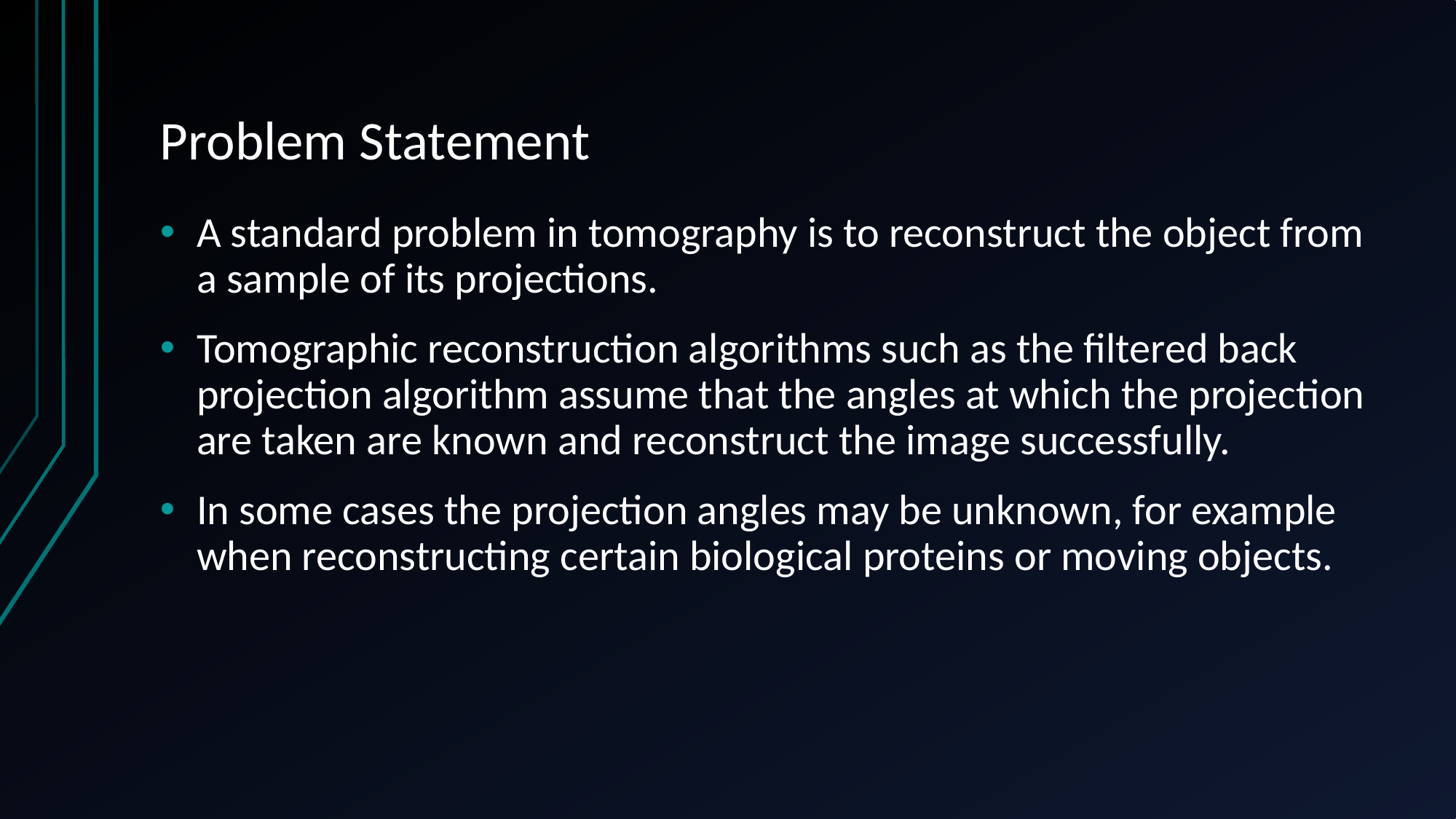

# Problem Statement
A standard problem in tomography is to reconstruct the object from a sample of its projections.
Tomographic reconstruction algorithms such as the filtered back projection algorithm assume that the angles at which the projection are taken are known and reconstruct the image successfully.
In some cases the projection angles may be unknown, for example when reconstructing certain biological proteins or moving objects.